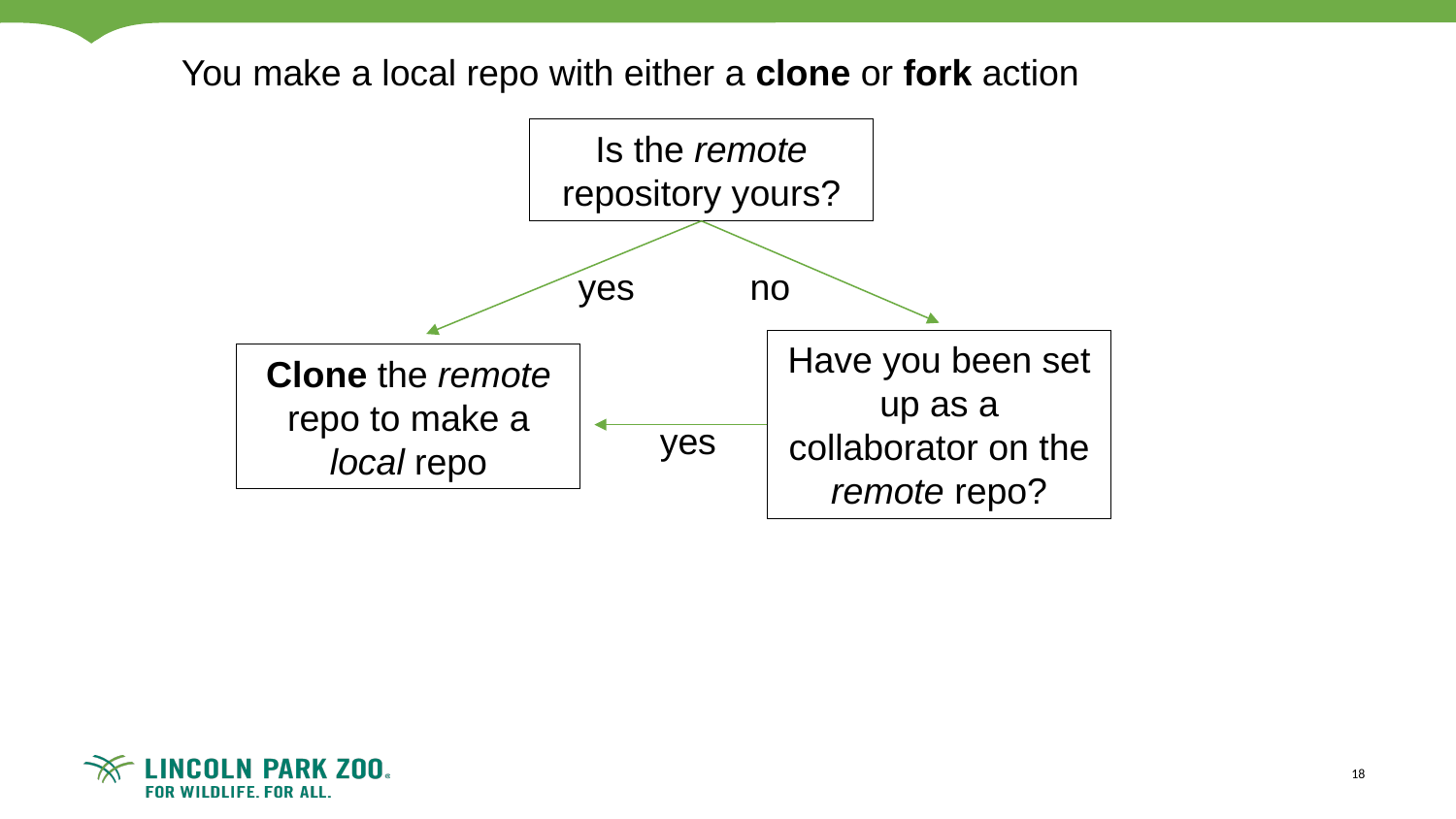

You make a local repo with either a clone or fork action
Is the remote repository yours?
yes
no
Have you been set up as a collaborator on the remote repo?
Clone the remote repo to make a local repo
yes